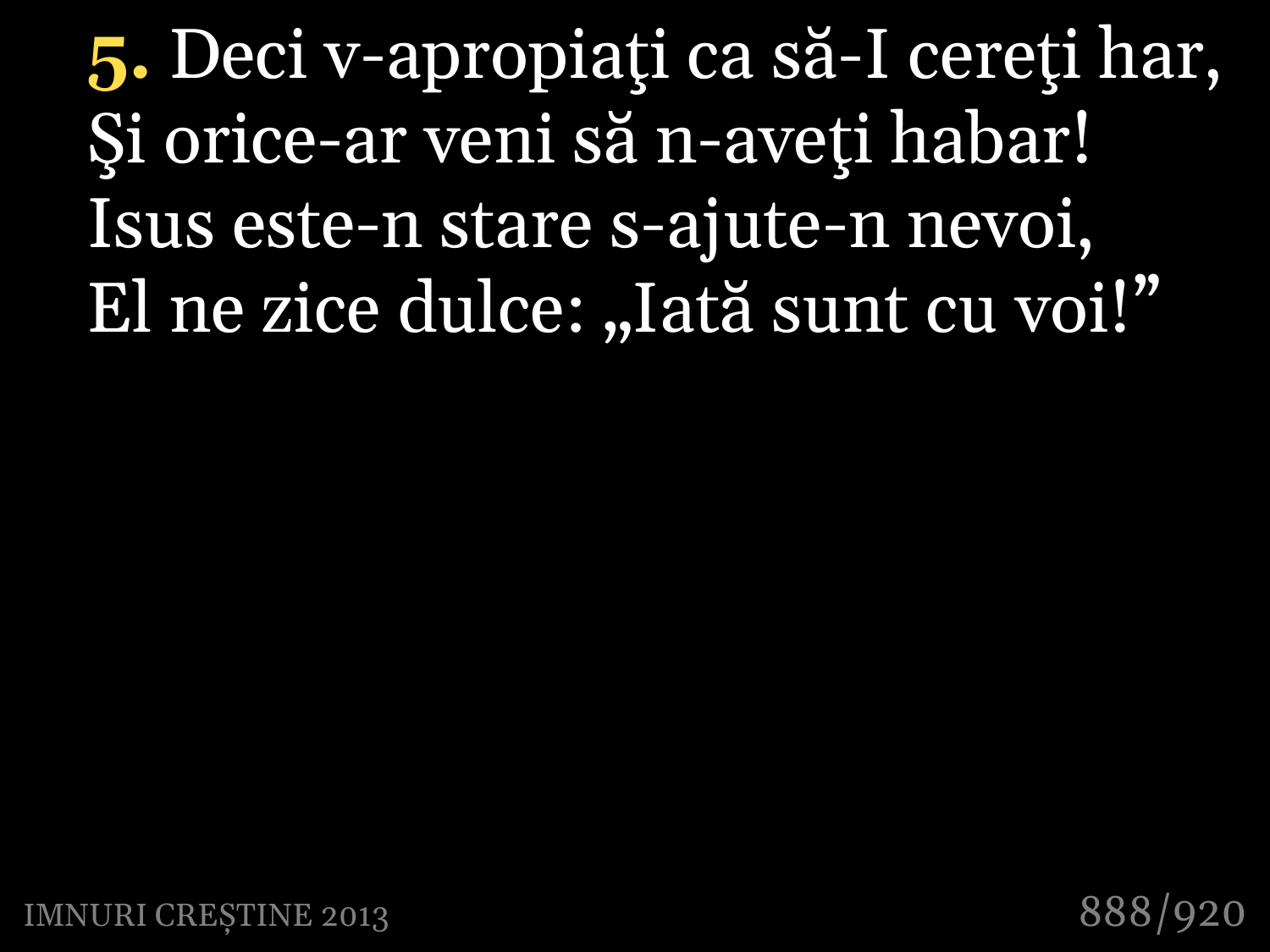

5. Deci v-apropiaţi ca să-I cereţi har,
Şi orice-ar veni să n-aveţi habar!
Isus este-n stare s-ajute-n nevoi,
El ne zice dulce: „Iată sunt cu voi!”
888/920
IMNURI CREȘTINE 2013